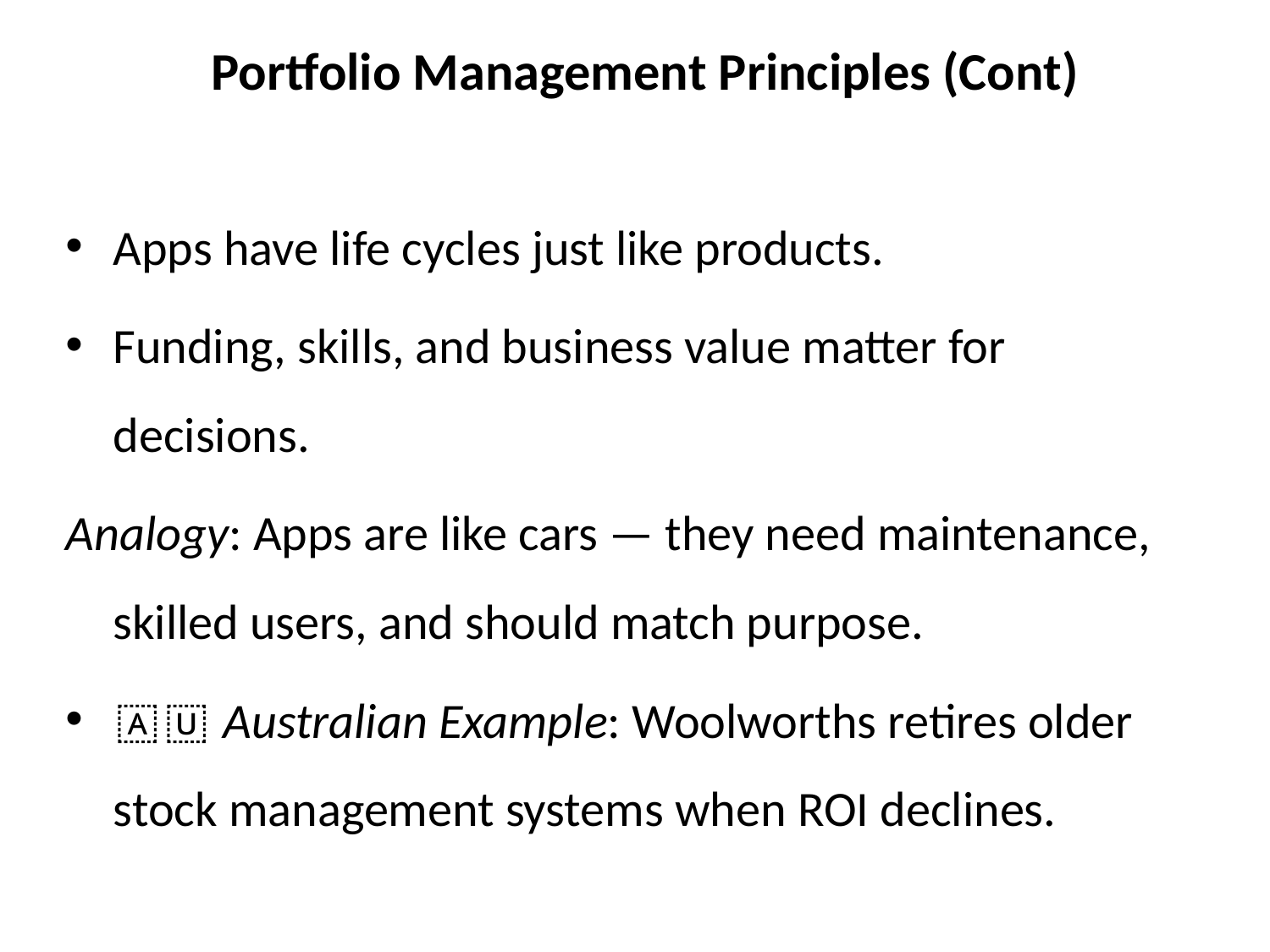

Portfolio Management Principles (Cont)
Apps have life cycles just like products.
Funding, skills, and business value matter for decisions.
Analogy: Apps are like cars — they need maintenance, skilled users, and should match purpose.
🇦🇺 Australian Example: Woolworths retires older stock management systems when ROI declines.